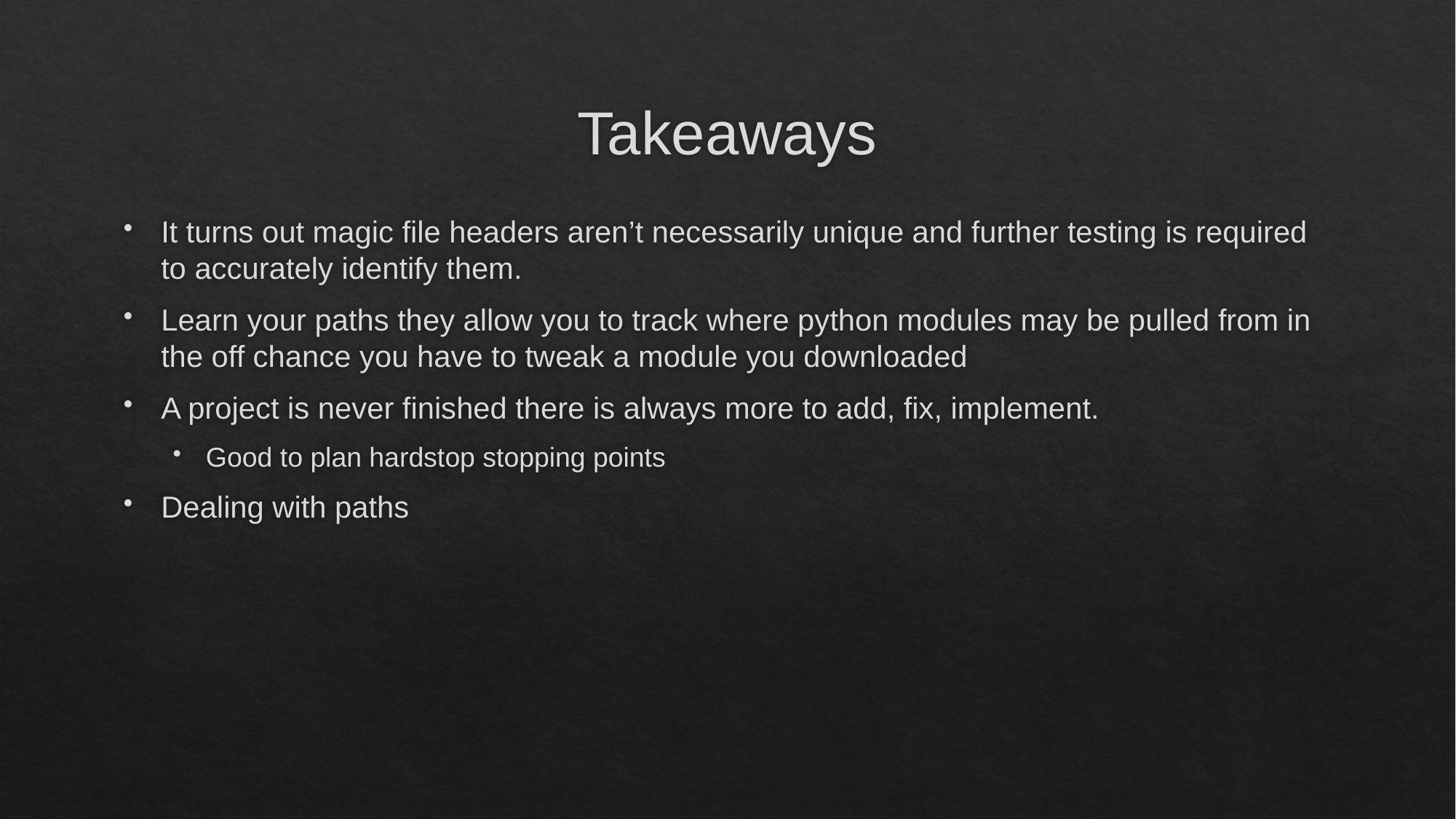

# Takeaways
It turns out magic file headers aren’t necessarily unique and further testing is required to accurately identify them.
Learn your paths they allow you to track where python modules may be pulled from in the off chance you have to tweak a module you downloaded
A project is never finished there is always more to add, fix, implement.
Good to plan hardstop stopping points
Dealing with paths